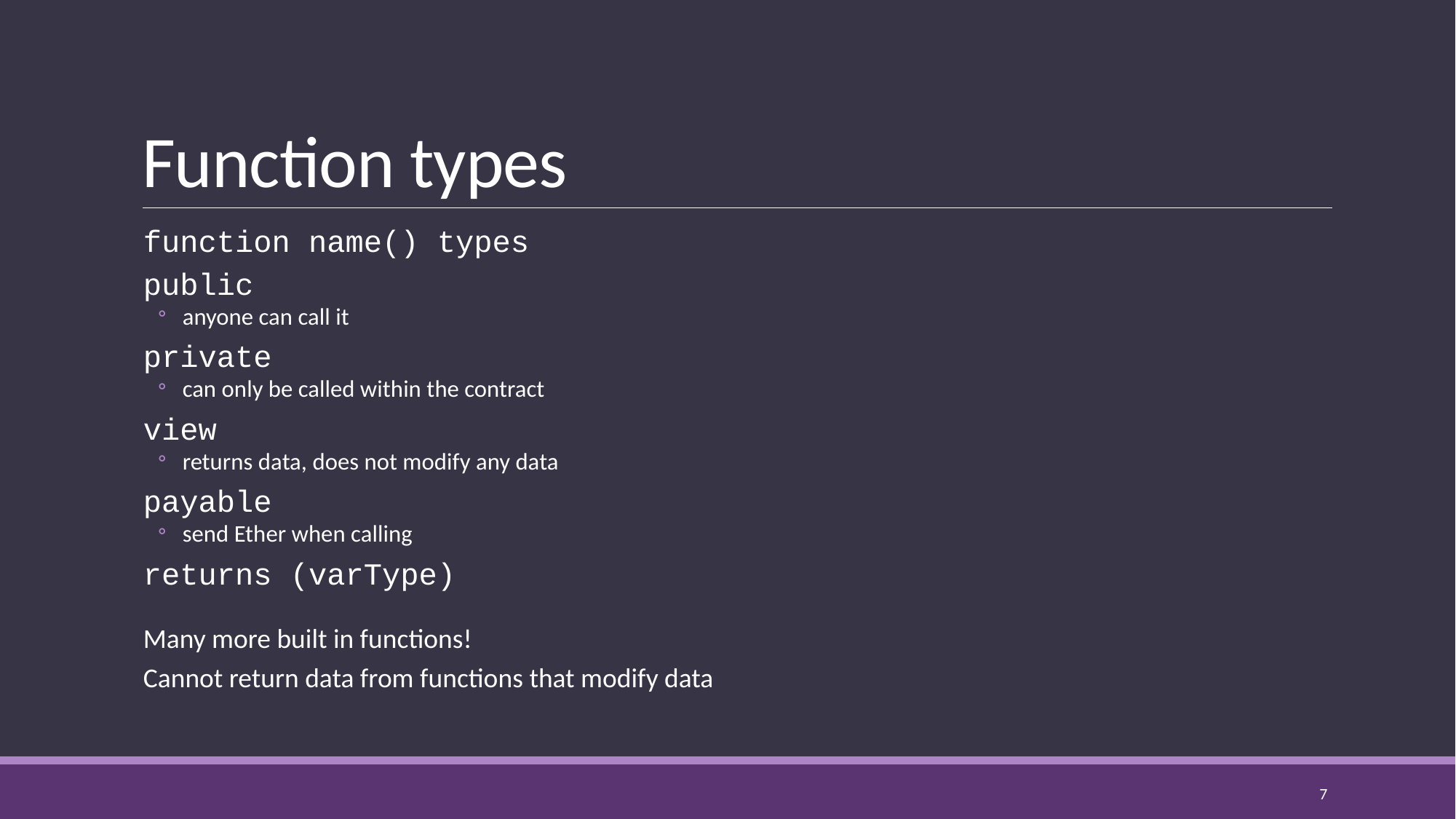

# Function types
function name() types
public
anyone can call it
private
can only be called within the contract
view
returns data, does not modify any data
payable
send Ether when calling
returns (varType)

Many more built in functions!
Cannot return data from functions that modify data
7